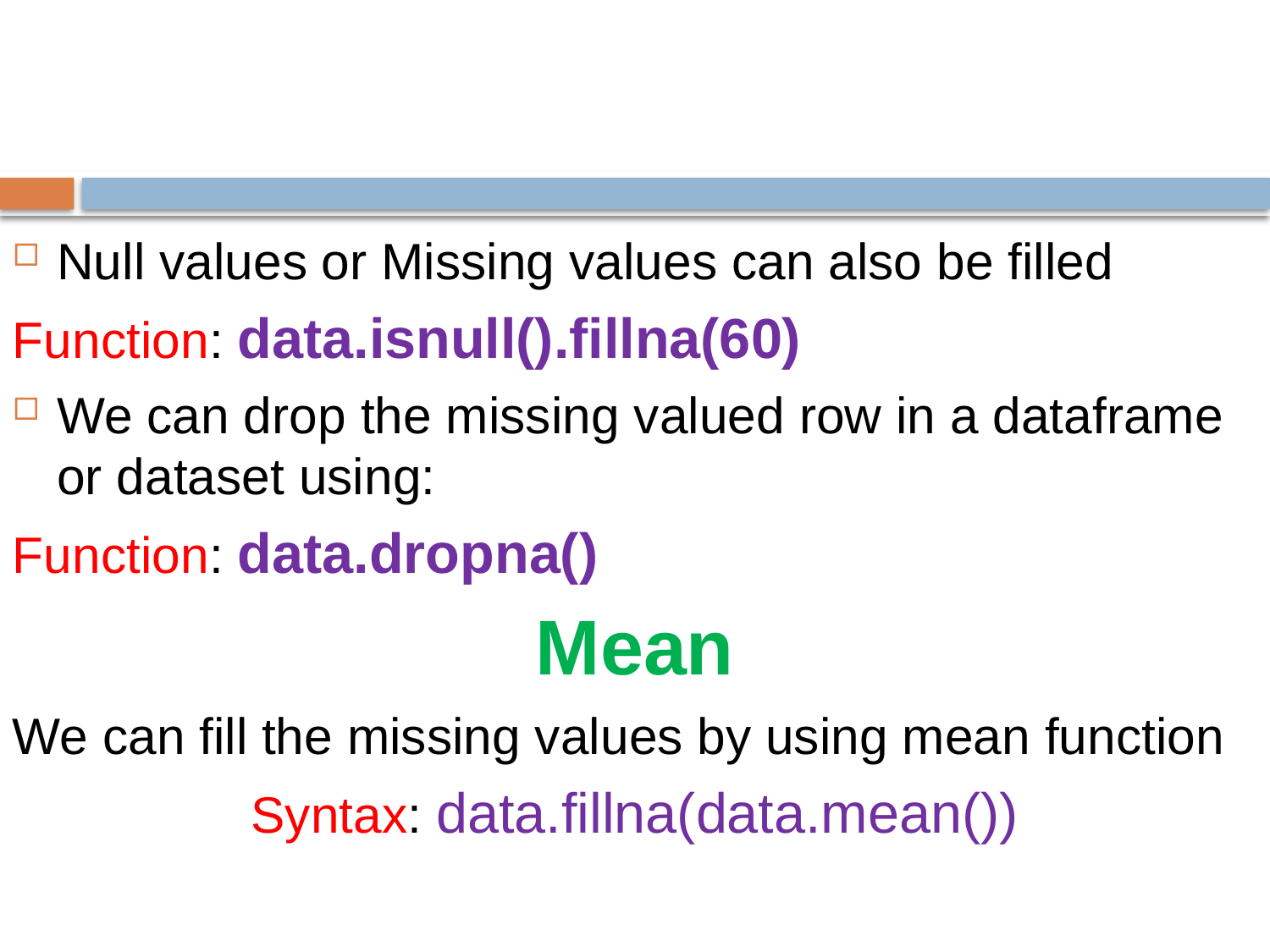

#
Null values or Missing values can also be filled
Function: data.isnull().fillna(60)
We can drop the missing valued row in a dataframe or dataset using:
Function: data.dropna()
Mean
We can fill the missing values by using mean function
Syntax: data.fillna(data.mean())